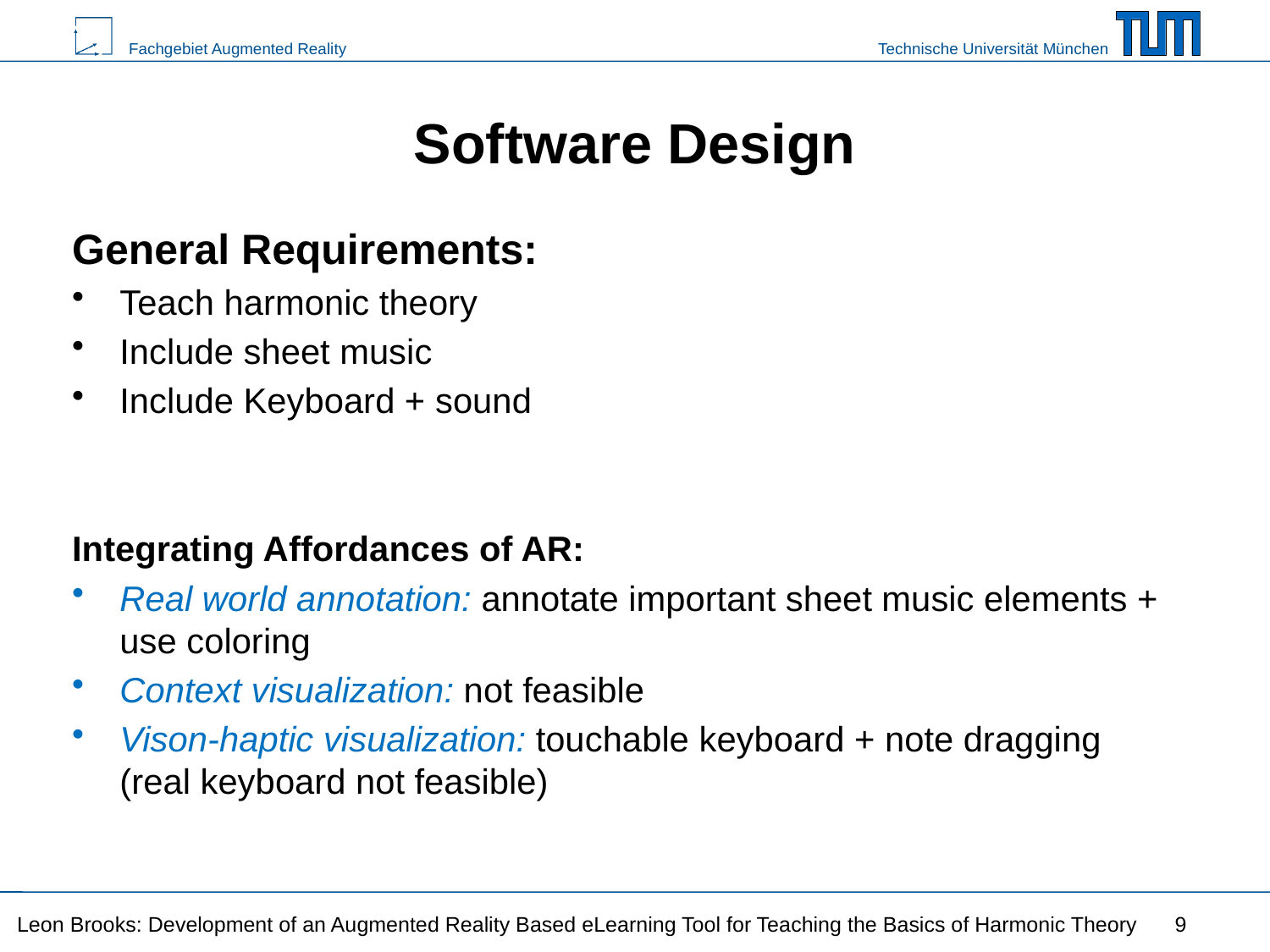

# Software Design
General Requirements:
Teach harmonic theory
Include sheet music
Include Keyboard + sound

Integrating Affordances of AR:
Real world annotation: annotate important sheet music elements + use coloring
Context visualization: not feasible
Vison-haptic visualization: touchable keyboard + note dragging (real keyboard not feasible)
Leon Brooks: Development of an Augmented Reality Based eLearning Tool for Teaching the Basics of Harmonic Theory
9